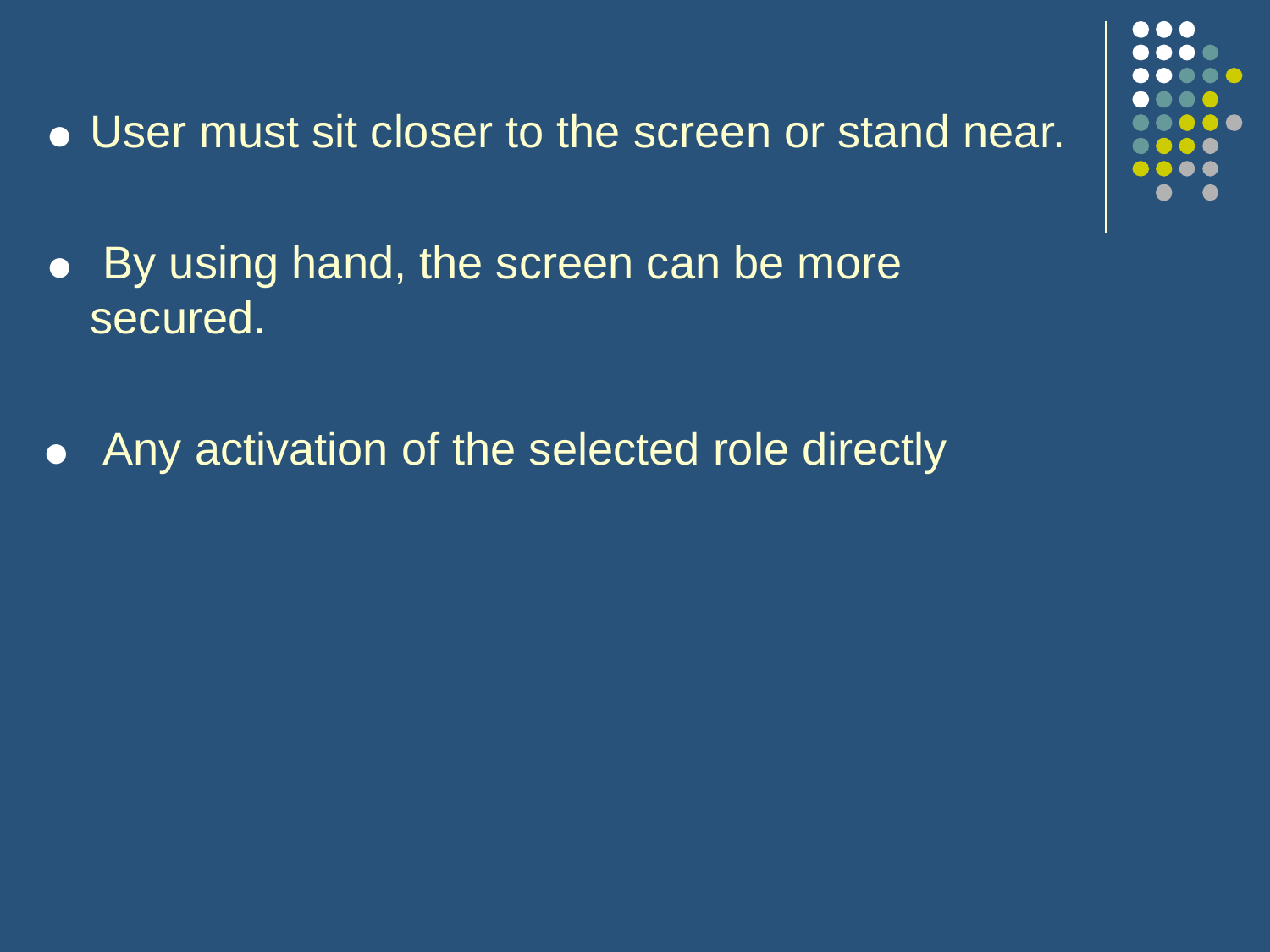

User must sit closer to the screen or stand near.

 By using hand, the screen can be more secured.

 Any activation of the selected role directly